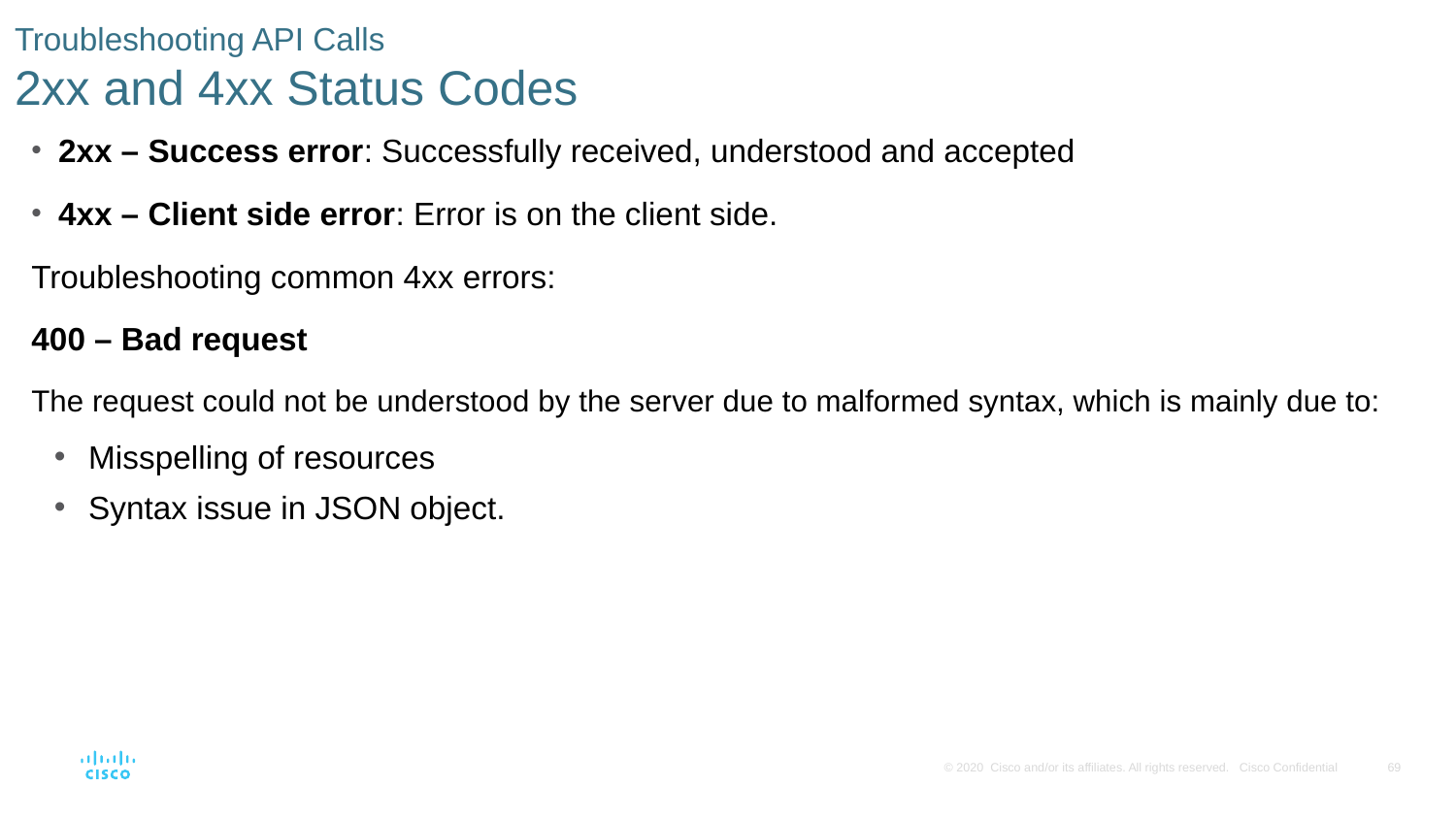

# Troubleshooting API Calls 2xx and 4xx Status Codes
2xx – Success error: Successfully received, understood and accepted
4xx – Client side error: Error is on the client side.
Troubleshooting common 4xx errors:
400 – Bad request
The request could not be understood by the server due to malformed syntax, which is mainly due to:
Misspelling of resources
Syntax issue in JSON object.